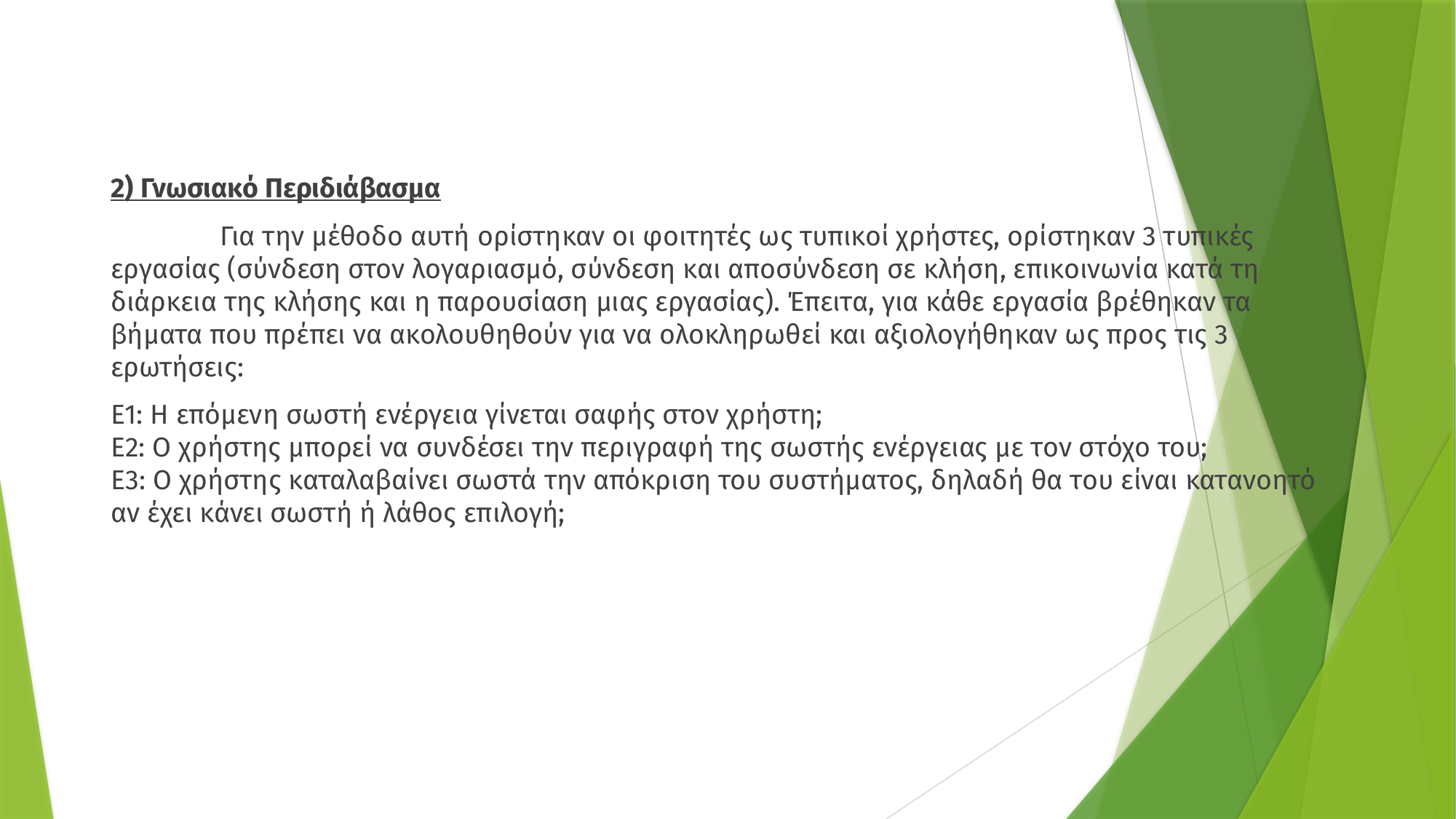

2) Γνωσιακό Περιδιάβασμα
	Για την μέθοδο αυτή ορίστηκαν οι φοιτητές ως τυπικοί χρήστες, ορίστηκαν 3 τυπικές εργασίας (σύνδεση στον λογαριασμό, σύνδεση και αποσύνδεση σε κλήση, επικοινωνία κατά τη διάρκεια της κλήσης και η παρουσίαση μιας εργασίας). Έπειτα, για κάθε εργασία βρέθηκαν τα βήματα που πρέπει να ακολουθηθούν για να ολοκληρωθεί και αξιολογήθηκαν ως προς τις 3 ερωτήσεις:
Ε1: Η επόµενη σωστή ενέργεια γίνεται σαφής στον χρήστη;
Ε2: Ο χρήστης µπορεί να συνδέσει την περιγραφή της σωστής ενέργειας µε τον στόχο του;
Ε3: Ο χρήστης καταλαβαίνει σωστά την απόκριση του συστήµατος, δηλαδή θα του είναι κατανοητό αν έχει κάνει σωστή ή λάθος επιλογή;